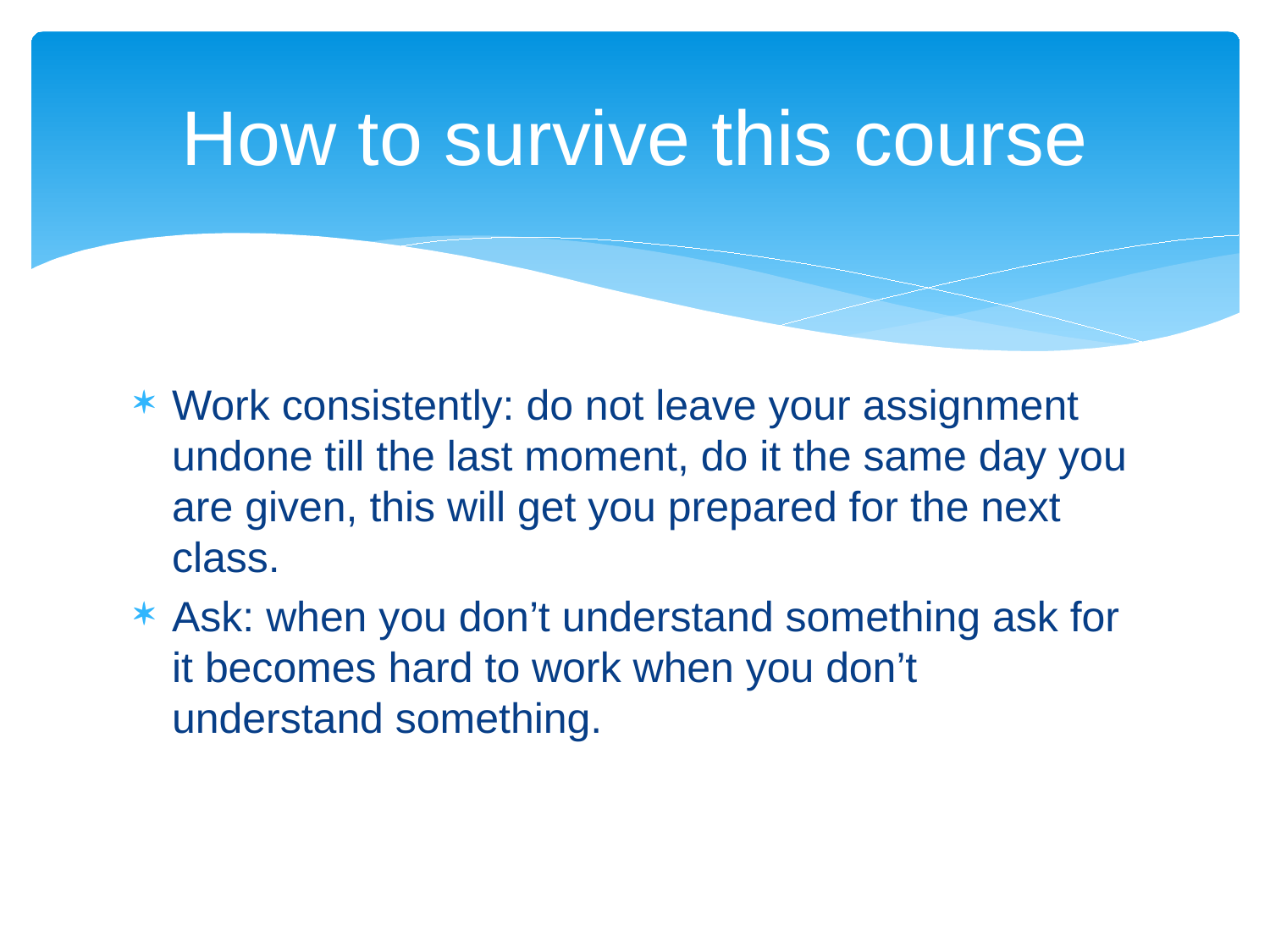

# How to survive this course
Work consistently: do not leave your assignment undone till the last moment, do it the same day you are given, this will get you prepared for the next class.
Ask: when you don’t understand something ask for it becomes hard to work when you don’t understand something.